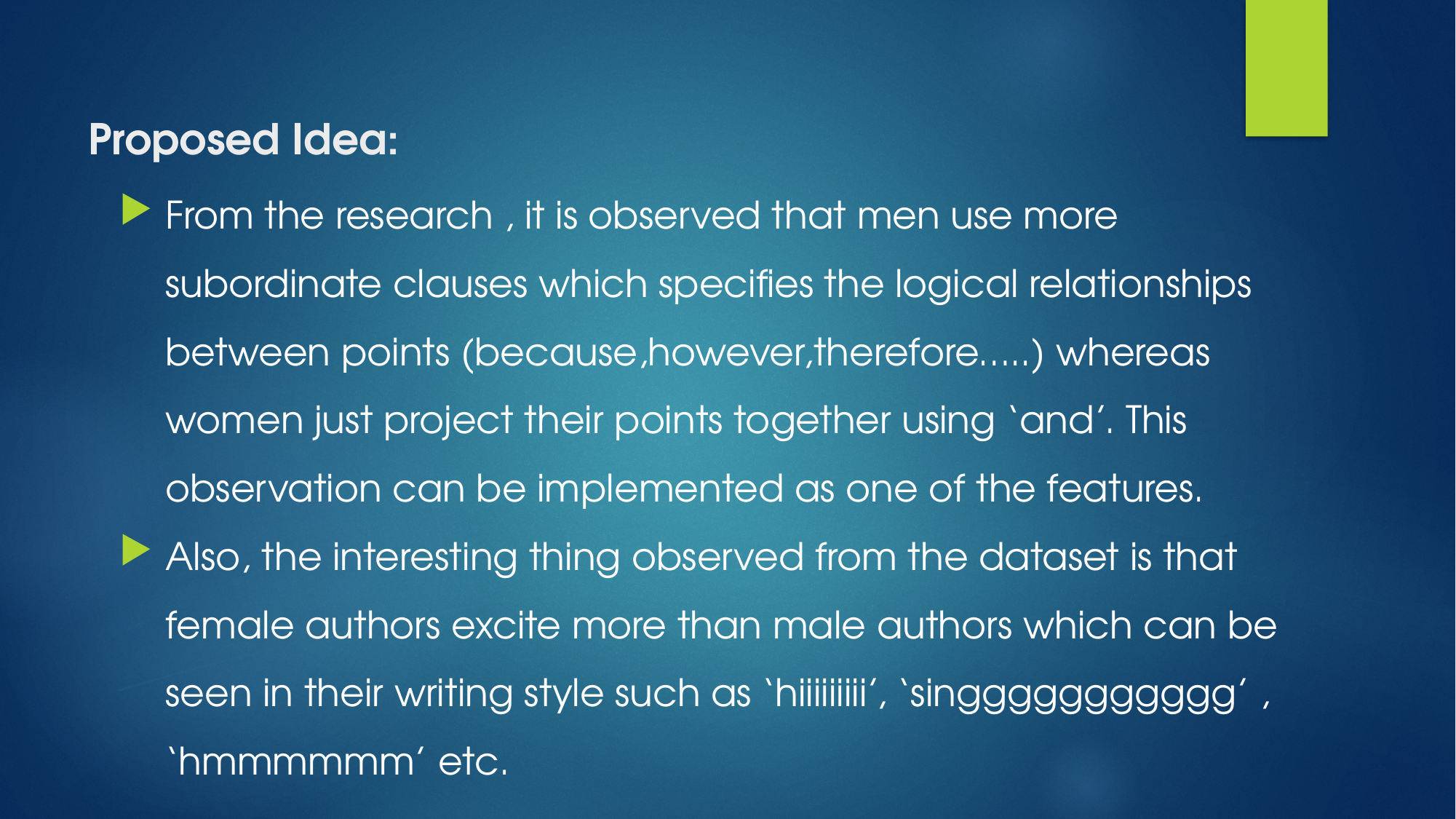

# Proposed Idea:
From the research , it is observed that men use more subordinate clauses which specifies the logical relationships between points (because,however,therefore…..) whereas women just project their points together using ‘and’. This observation can be implemented as one of the features.
Also, the interesting thing observed from the dataset is that female authors excite more than male authors which can be seen in their writing style such as ‘hiiiiiiiii’, ‘singgggggggggg’ , ‘hmmmmmm’ etc.